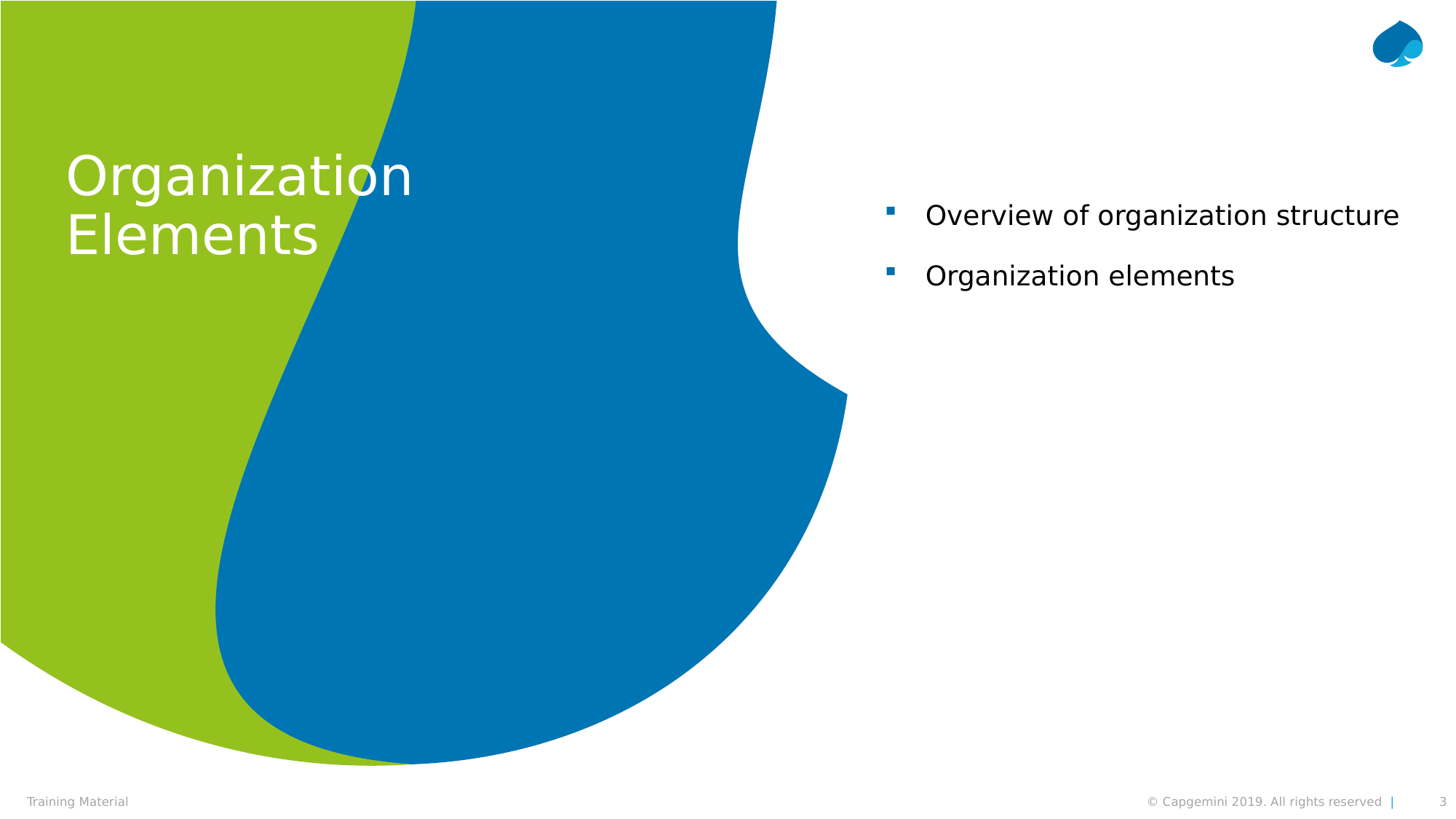

Organization Elements
Overview of organization structure
Organization elements